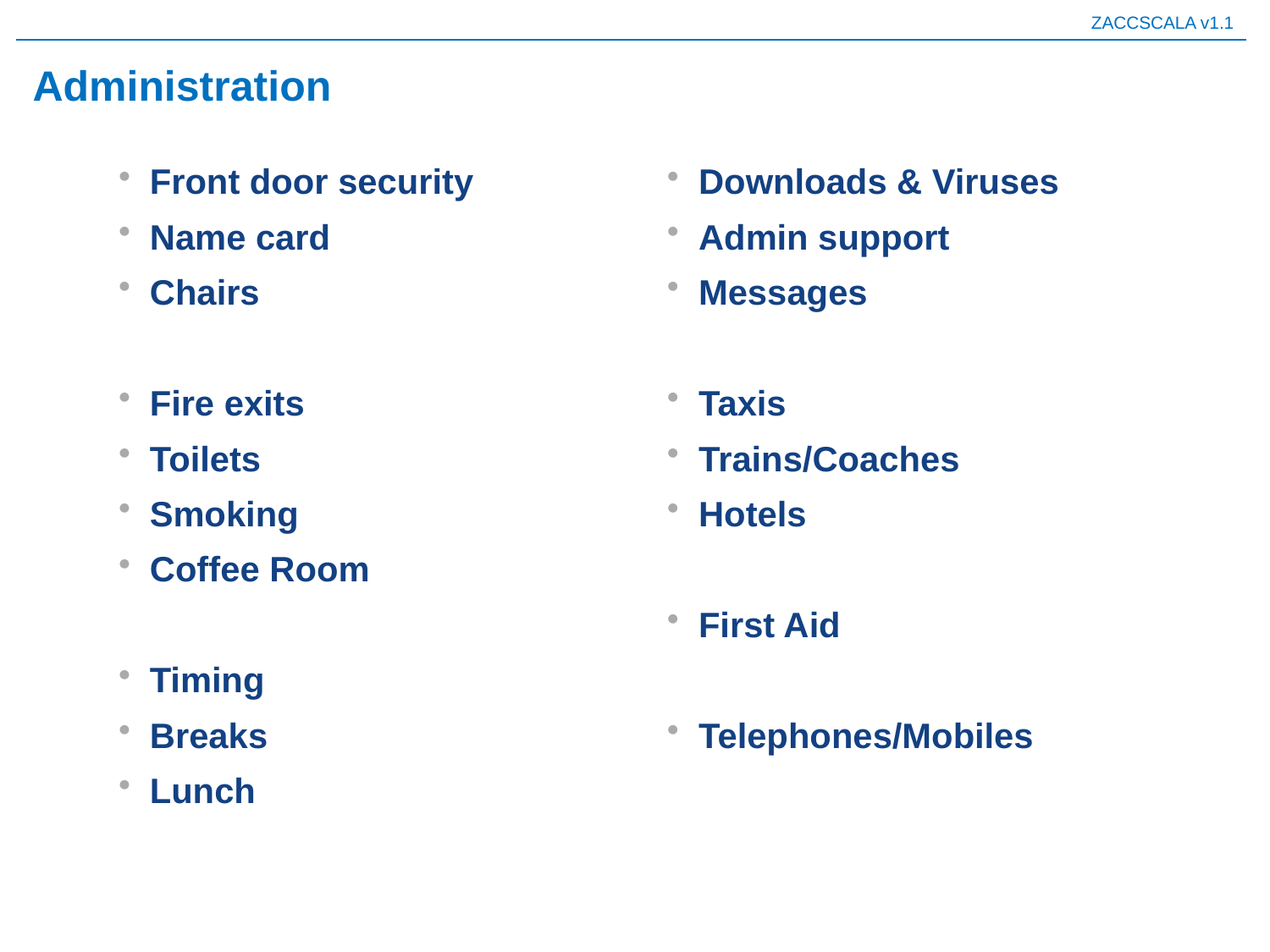

# Administration
Front door security
Name card
Chairs

Fire exits
Toilets
Smoking
Coffee Room

Timing
Breaks
Lunch

Downloads & Viruses
Admin support
Messages

Taxis
Trains/Coaches
Hotels

First Aid

Telephones/Mobiles